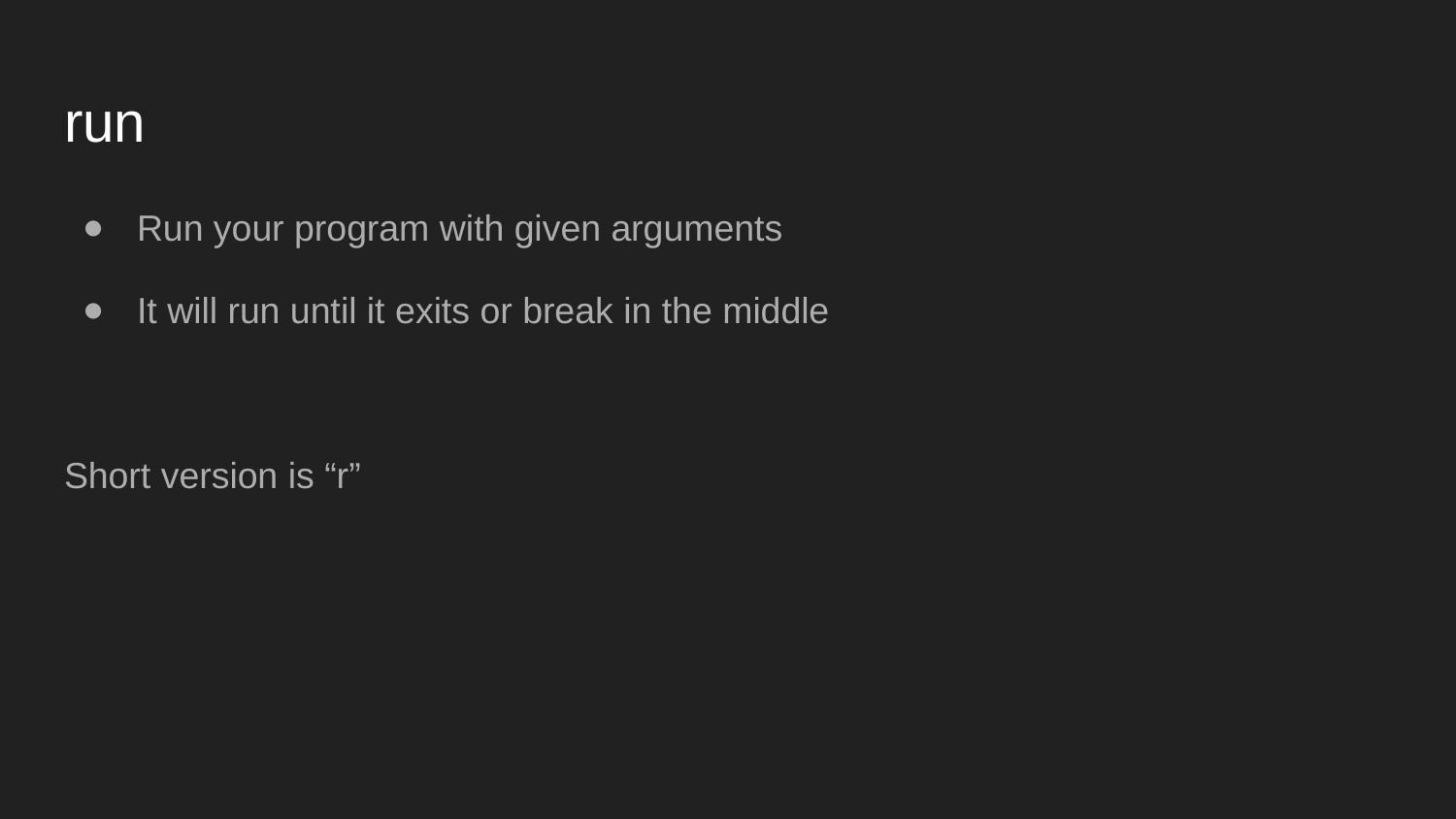

# run
Run your program with given arguments
It will run until it exits or break in the middle

Short version is “r”